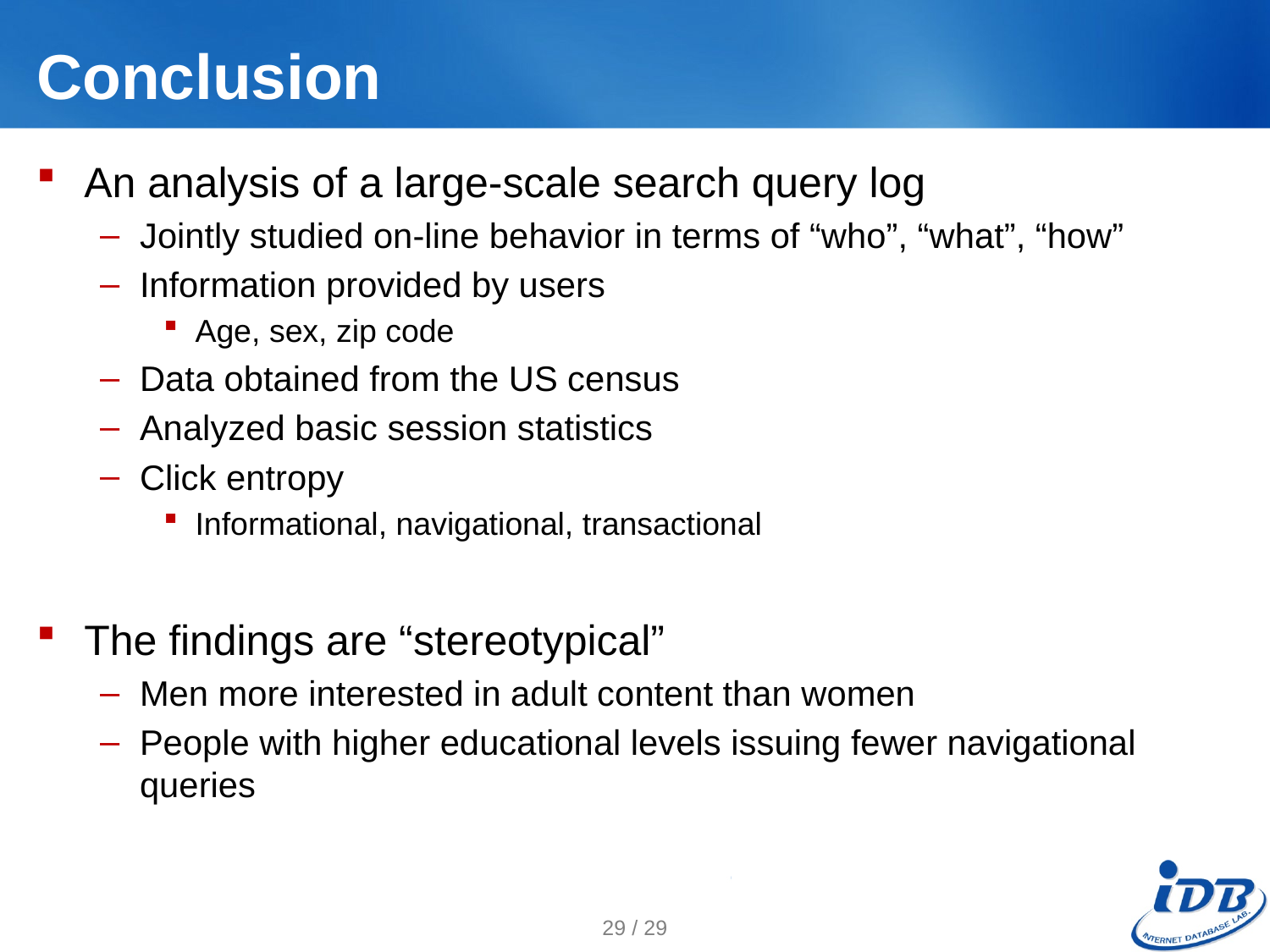

# Conclusion
An analysis of a large-scale search query log
Jointly studied on-line behavior in terms of “who”, “what”, “how”
Information provided by users
Age, sex, zip code
Data obtained from the US census
Analyzed basic session statistics
Click entropy
Informational, navigational, transactional

The findings are “stereotypical”
Men more interested in adult content than women
People with higher educational levels issuing fewer navigational queries
29 / 29